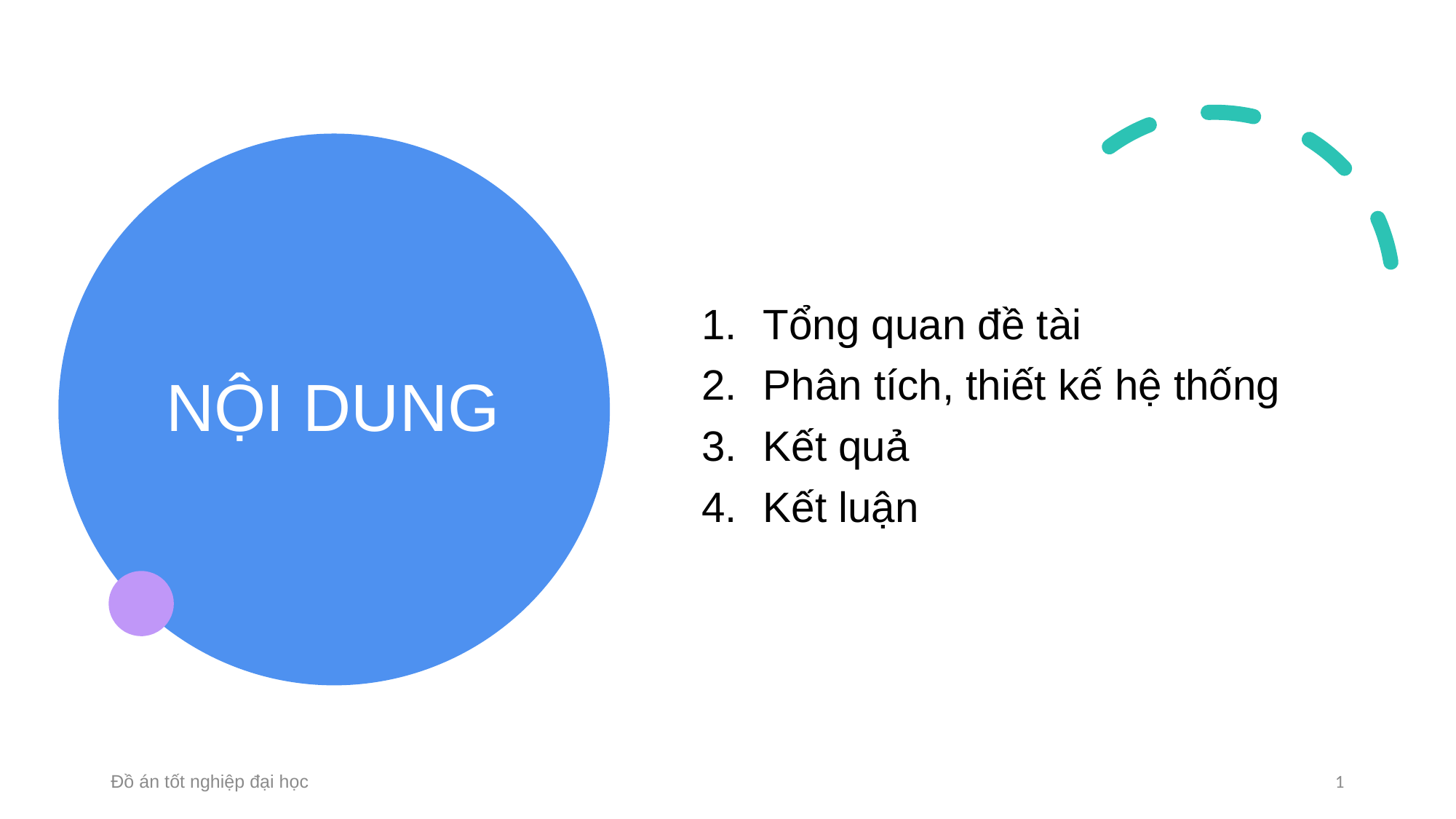

# NỘI DUNG
Tổng quan đề tài
Phân tích, thiết kế hệ thống
Kết quả
Kết luận
Đồ án tốt nghiệp đại học
1